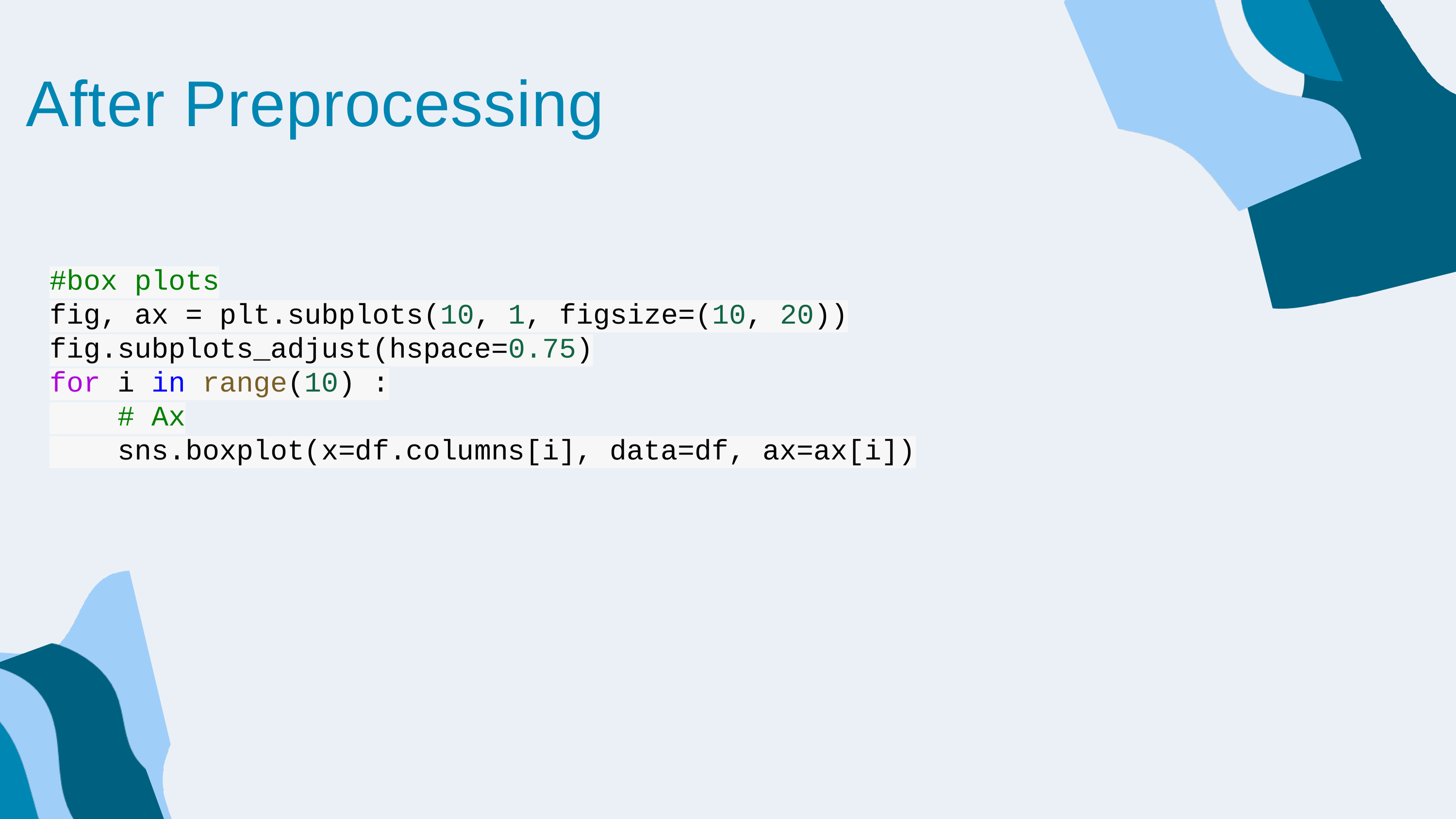

After Preprocessing
#box plots
fig, ax = plt.subplots(10, 1, figsize=(10, 20))
fig.subplots_adjust(hspace=0.75)
for i in range(10) :
    # Ax
    sns.boxplot(x=df.columns[i], data=df, ax=ax[i])